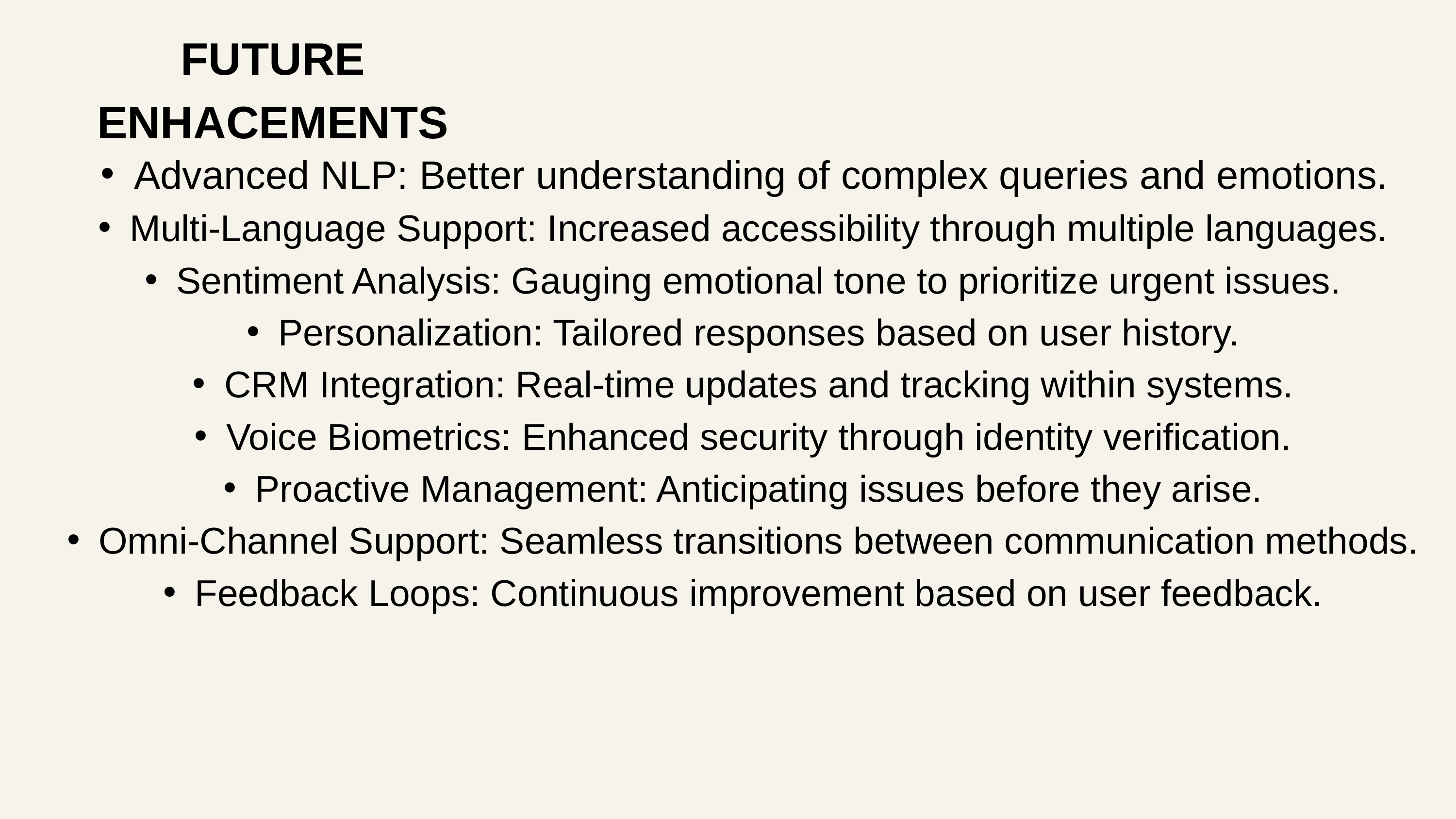

FUTURE ENHACEMENTS
Advanced NLP: Better understanding of complex queries and emotions.
Multi-Language Support: Increased accessibility through multiple languages.
Sentiment Analysis: Gauging emotional tone to prioritize urgent issues.
Personalization: Tailored responses based on user history.
CRM Integration: Real-time updates and tracking within systems.
Voice Biometrics: Enhanced security through identity verification.
Proactive Management: Anticipating issues before they arise.
Omni-Channel Support: Seamless transitions between communication methods.
Feedback Loops: Continuous improvement based on user feedback.